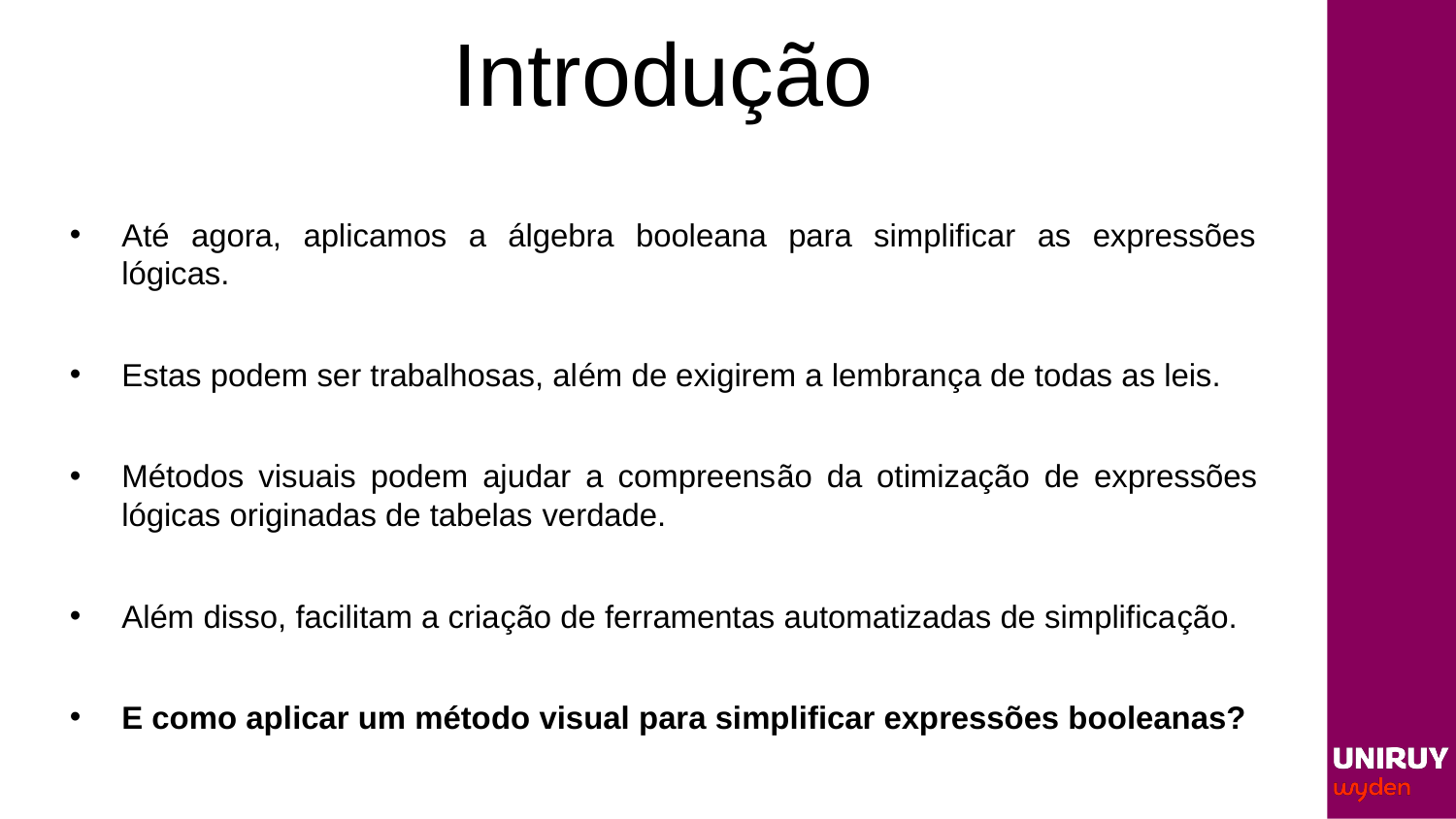

# Introdução
Até agora, aplicamos a álgebra booleana para simplificar as expressões lógicas.

Estas podem ser trabalhosas, além de exigirem a lembrança de todas as leis.

Métodos visuais podem ajudar a compreensão da otimização de expressões lógicas originadas de tabelas ­verdade.

Além disso, facilitam a criação de ferramentas automatizadas de simplificação.

E como aplicar um método visual para simplificar expressões booleanas?